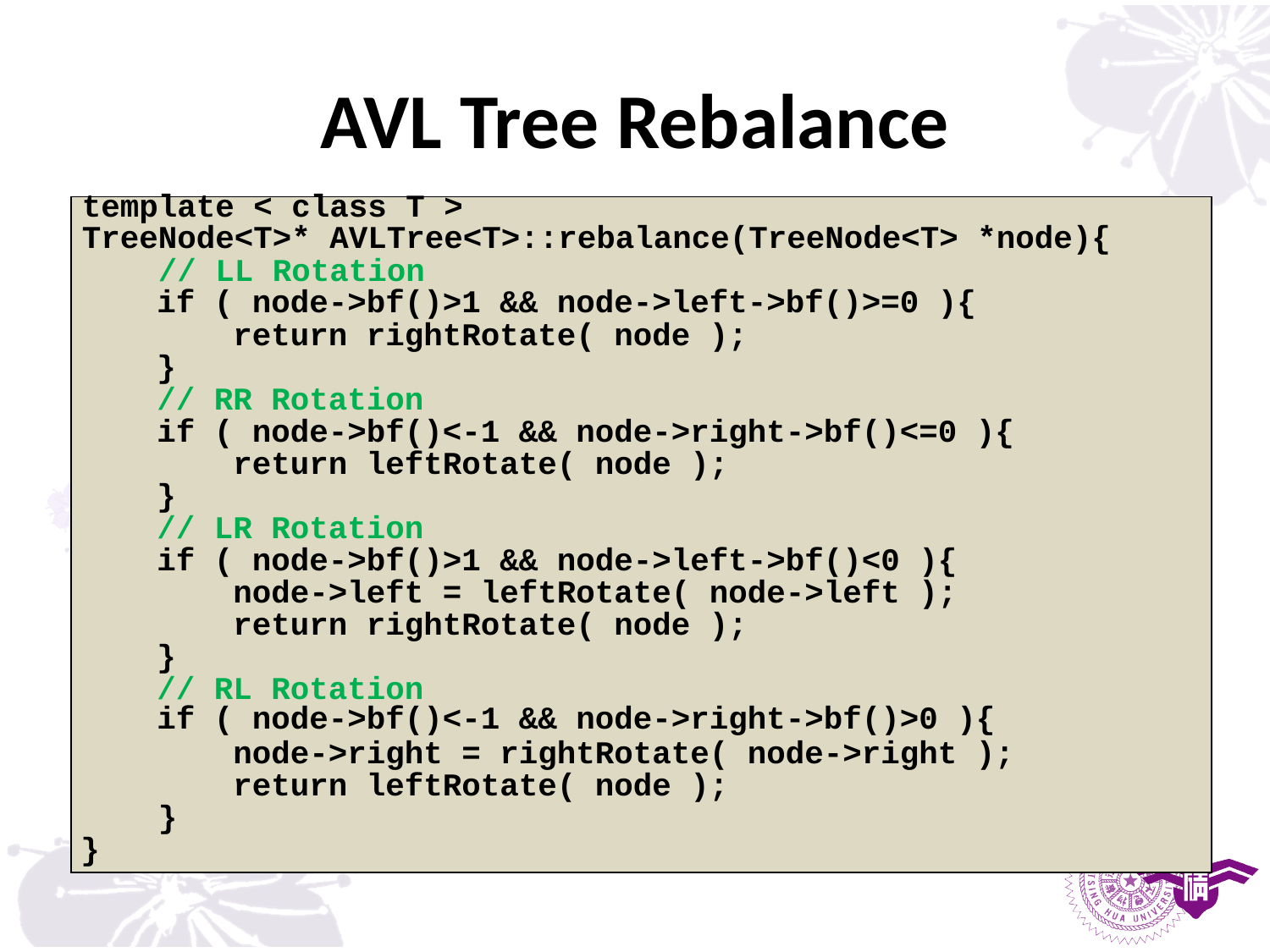

# AVL Tree Rebalance
| template < class T > |
| --- |
| TreeNode<T>\* AVLTree<T>::rebalance(TreeNode<T> \*node){ |
| // LL Rotation |
| if ( node->bf()>1 && node->left->bf()>=0 ){ |
| return rightRotate( node ); |
| } |
| // RR Rotation |
| if ( node->bf()<-1 && node->right->bf()<=0 ){ |
| return leftRotate( node ); |
| } |
| // LR Rotation |
| if ( node->bf()>1 && node->left->bf()<0 ){ |
| node->left = leftRotate( node->left ); |
| return rightRotate( node ); |
| } |
| // RL Rotation |
| if ( node->bf()<-1 && node->right->bf()>0 ){ |
| node->right = rightRotate( node->right ); |
| return leftRotate( node ); |
| } |
| } |